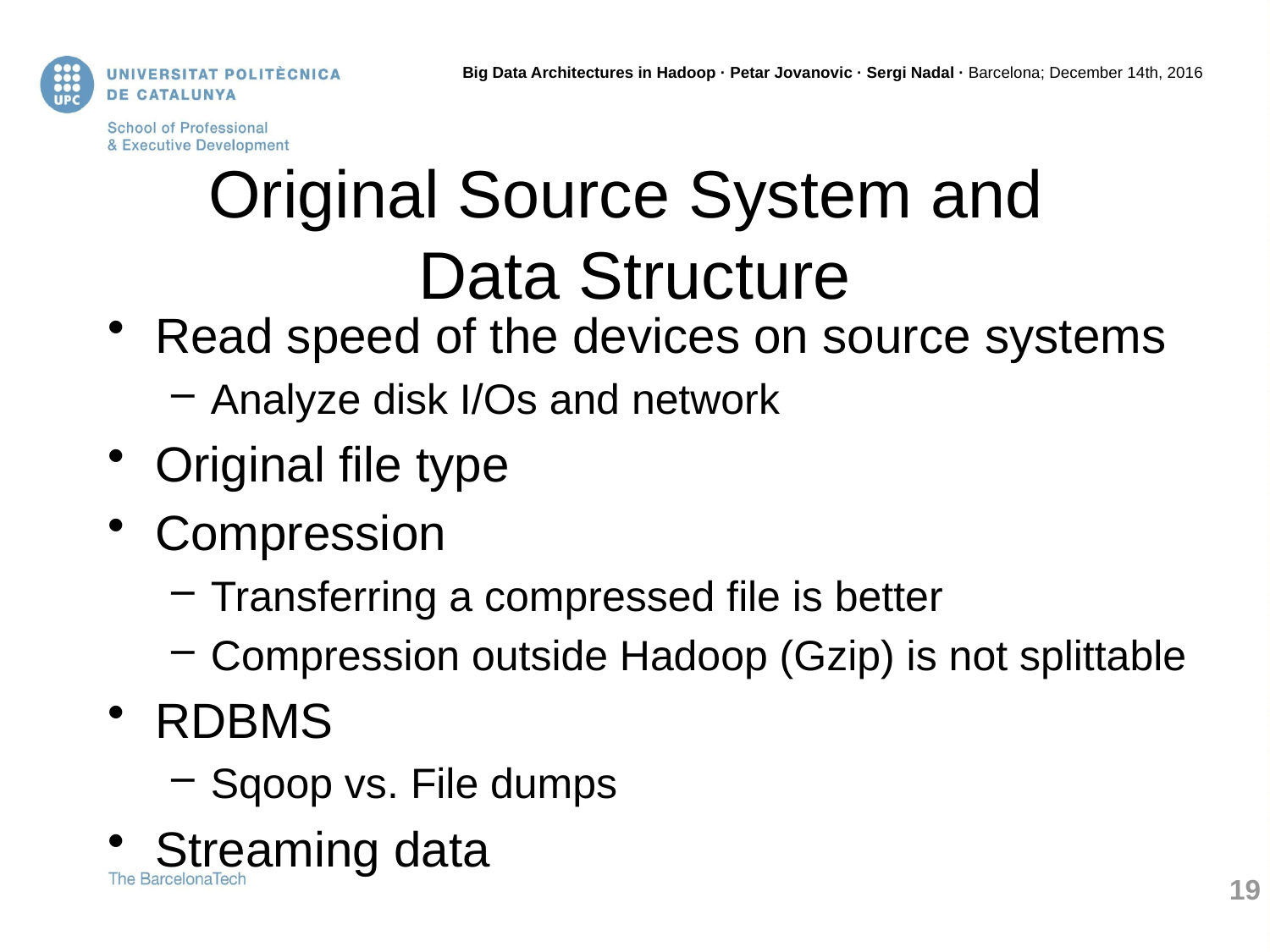

# Original Source System and Data Structure
Read speed of the devices on source systems
Analyze disk I/Os and network
Original file type
Compression
Transferring a compressed file is better
Compression outside Hadoop (Gzip) is not splittable
RDBMS
Sqoop vs. File dumps
Streaming data